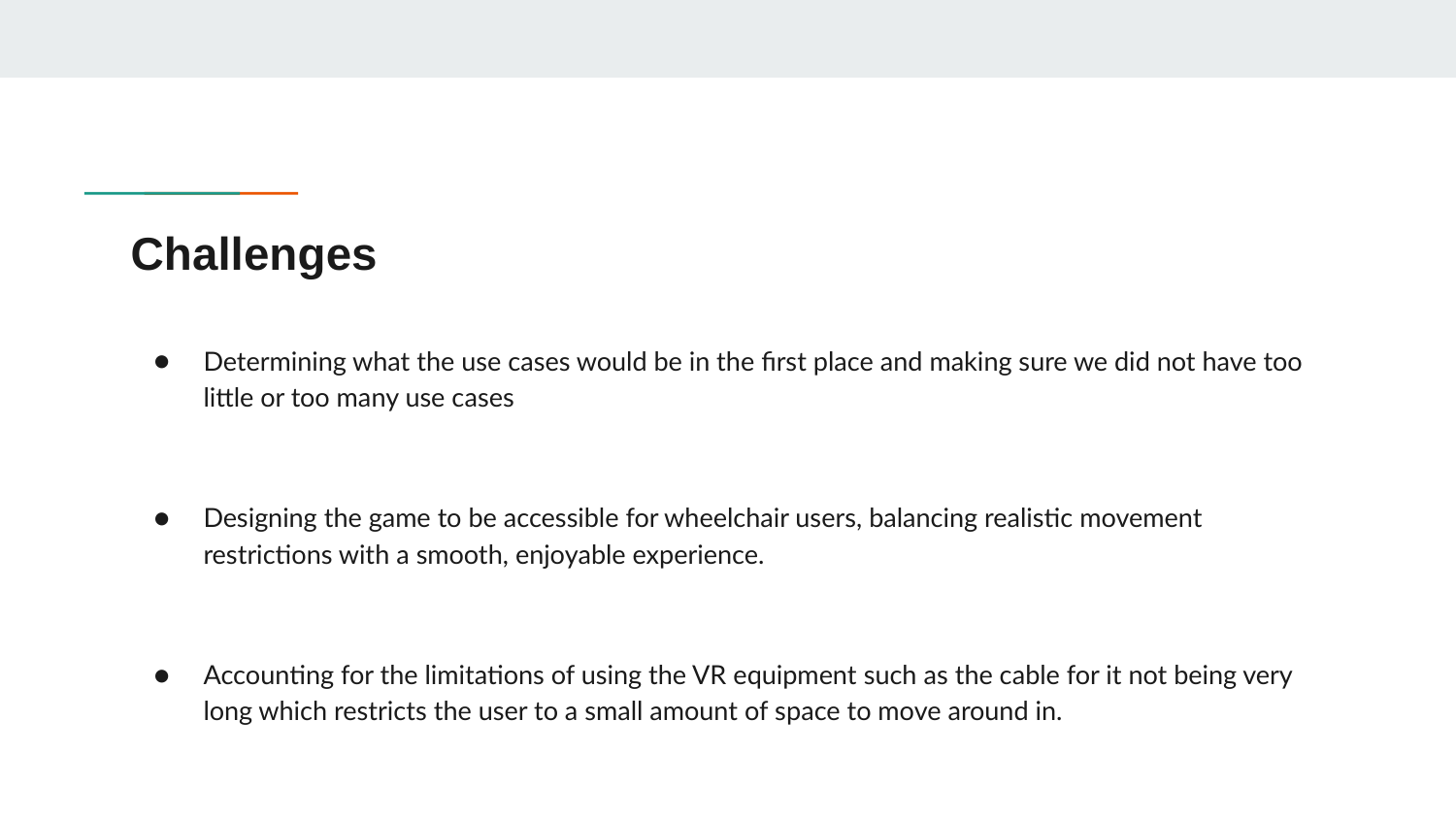

# Challenges
Determining what the use cases would be in the first place and making sure we did not have too little or too many use cases

Designing the game to be accessible for wheelchair users, balancing realistic movement restrictions with a smooth, enjoyable experience.

Accounting for the limitations of using the VR equipment such as the cable for it not being very long which restricts the user to a small amount of space to move around in.